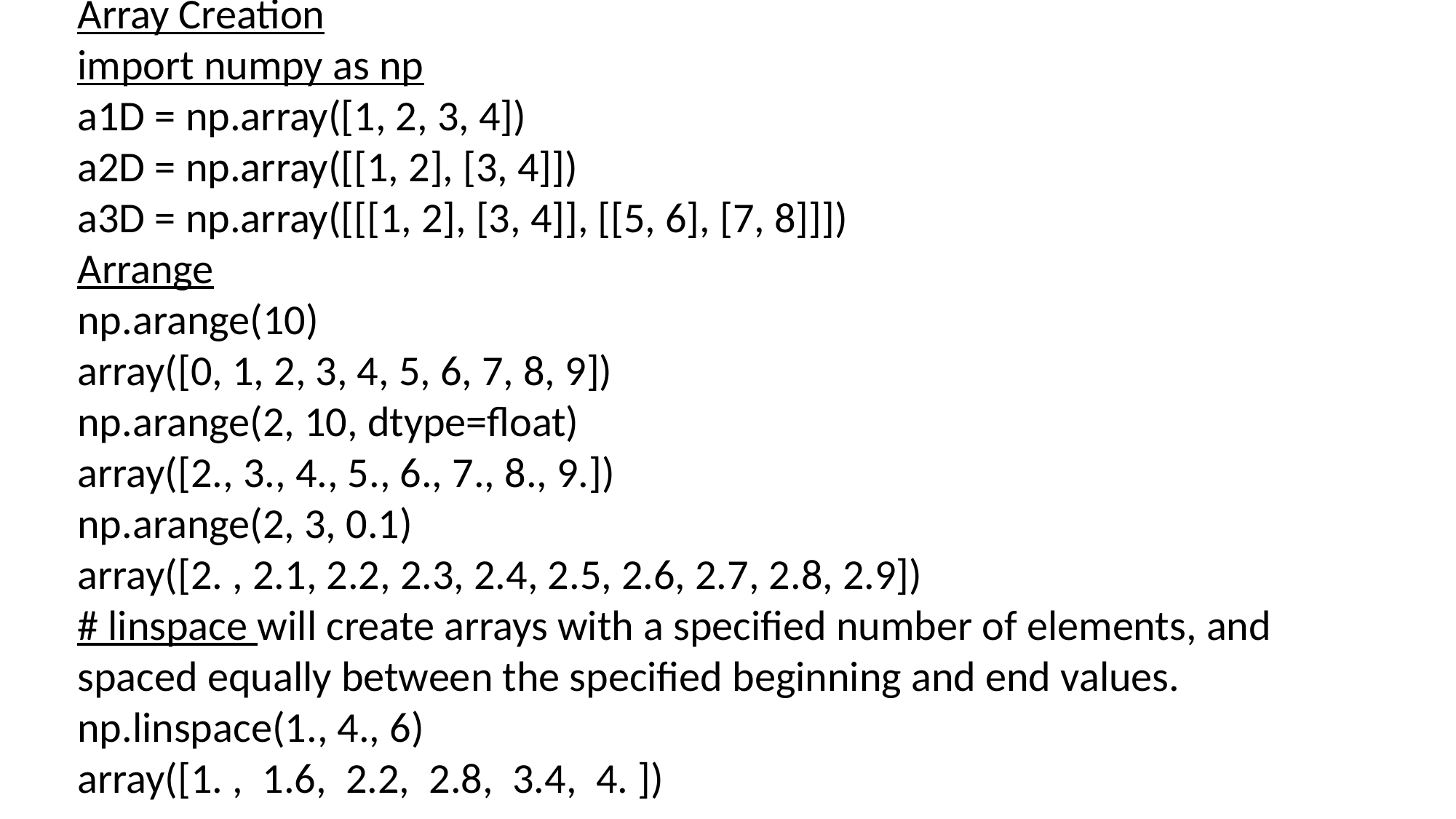

# Array Creation import numpy as np a1D = np.array([1, 2, 3, 4]) a2D = np.array([[1, 2], [3, 4]]) a3D = np.array([[[1, 2], [3, 4]], [[5, 6], [7, 8]]]) Arrange np.arange(10) array([0, 1, 2, 3, 4, 5, 6, 7, 8, 9]) np.arange(2, 10, dtype=float) array([2., 3., 4., 5., 6., 7., 8., 9.]) np.arange(2, 3, 0.1) array([2. , 2.1, 2.2, 2.3, 2.4, 2.5, 2.6, 2.7, 2.8, 2.9]) # linspace will create arrays with a specified number of elements, and spaced equally between the specified beginning and end values. np.linspace(1., 4., 6) array([1. ,  1.6,  2.2,  2.8,  3.4,  4. ])